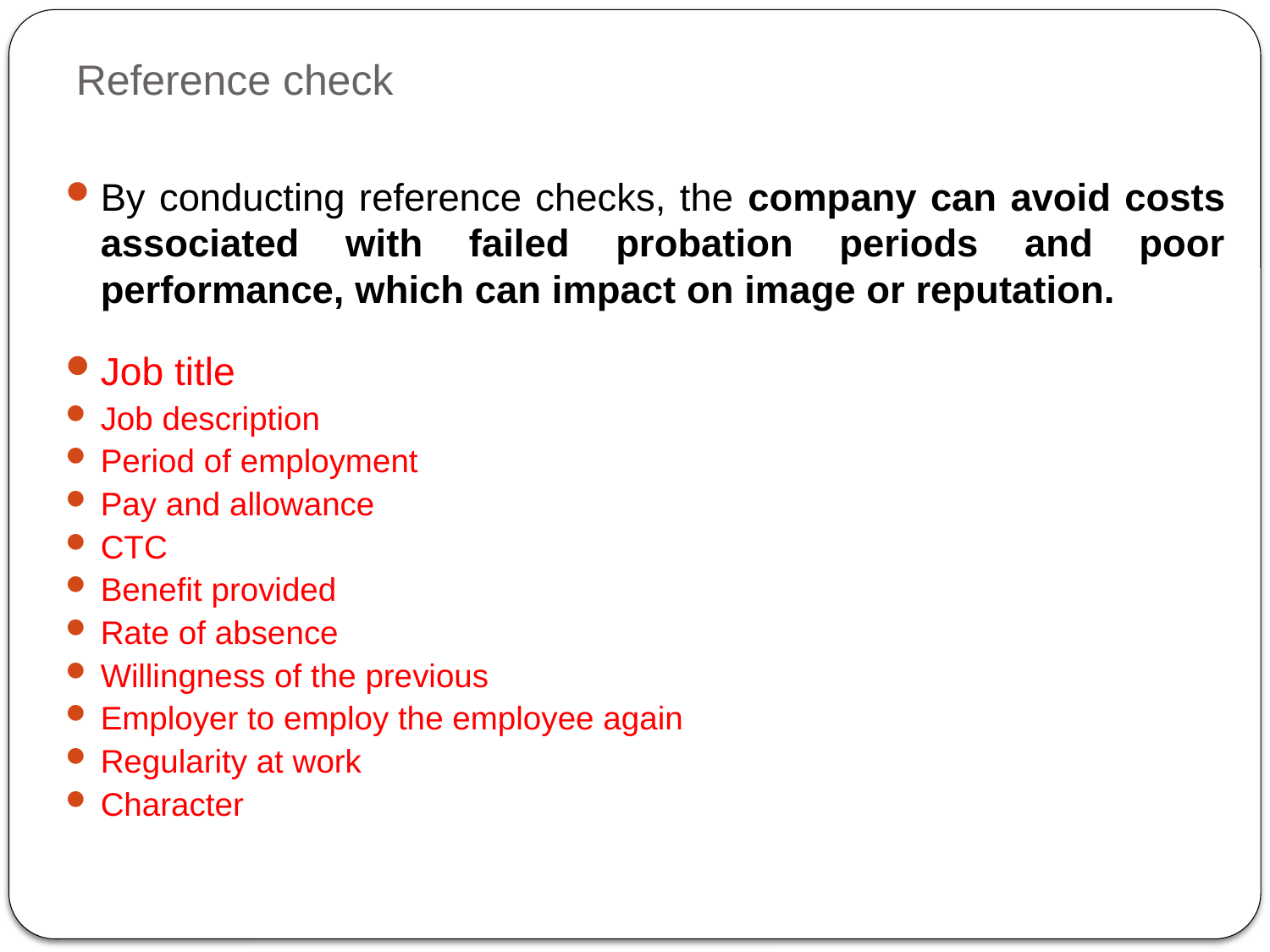

# Reference check

By conducting reference checks, the company can avoid costs associated with failed probation periods and poor performance, which can impact on image or reputation.

Job title
Job description
Period of employment
Pay and allowance
CTC
Benefit provided
Rate of absence
Willingness of the previous
Employer to employ the employee again
Regularity at work
Character